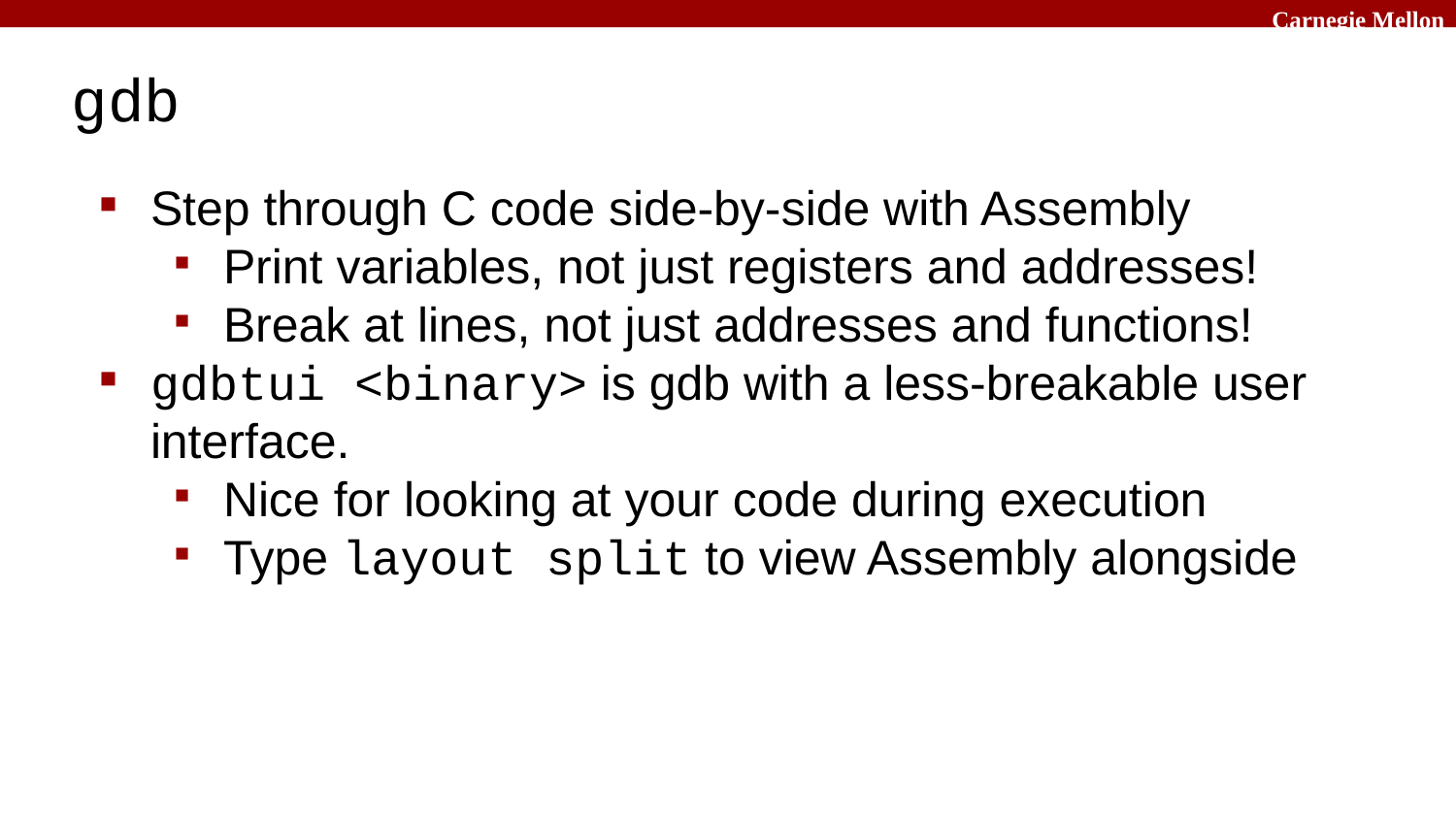

# gdb
Step through C code side-by-side with Assembly
Print variables, not just registers and addresses!
Break at lines, not just addresses and functions!
gdbtui <binary> is gdb with a less-breakable user interface.
Nice for looking at your code during execution
Type layout split to view Assembly alongside